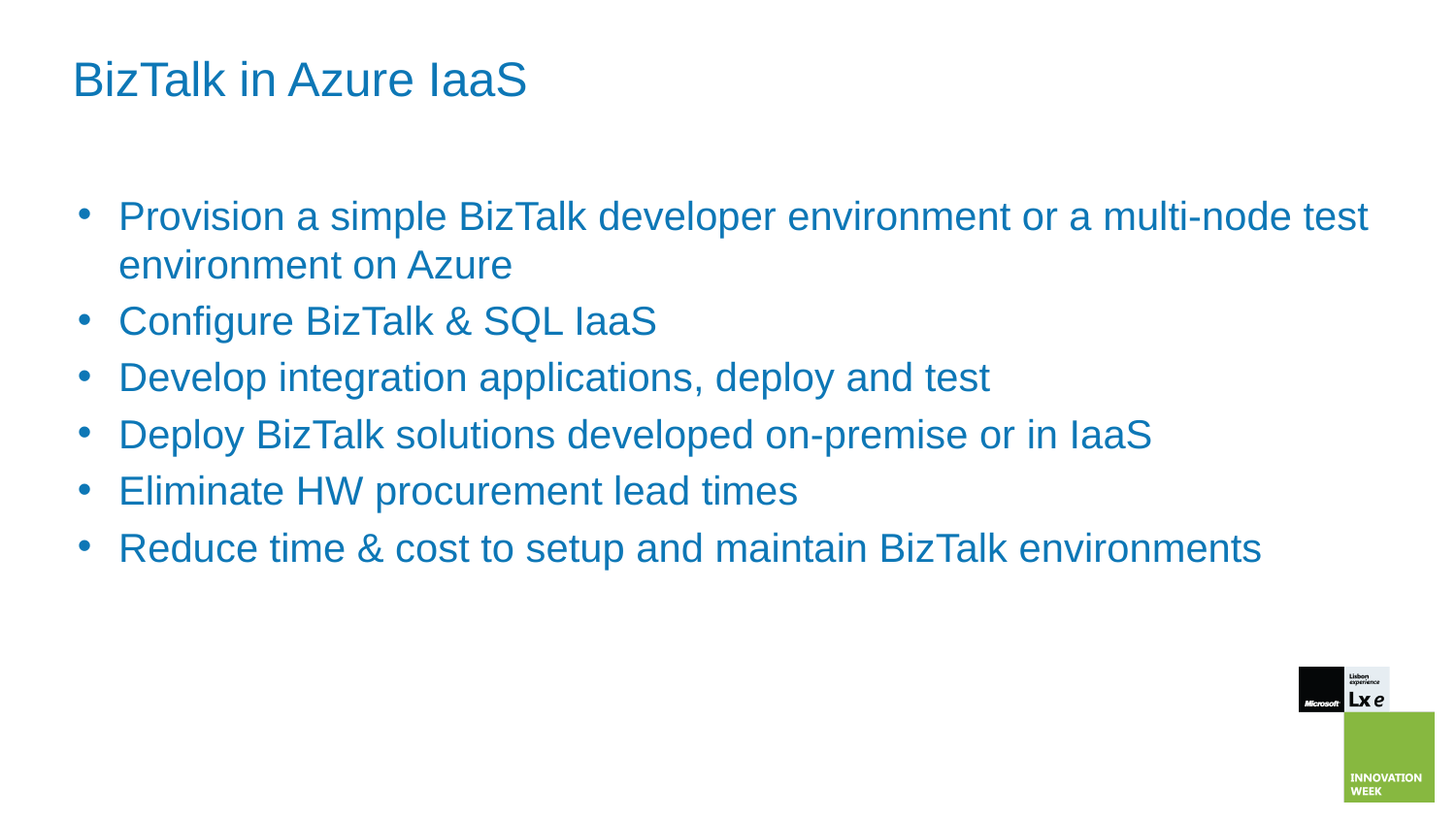

# BizTalk in Azure IaaS
Provision a simple BizTalk developer environment or a multi-node test environment on Azure
Configure BizTalk & SQL IaaS
Develop integration applications, deploy and test
Deploy BizTalk solutions developed on-premise or in IaaS
Eliminate HW procurement lead times
Reduce time & cost to setup and maintain BizTalk environments